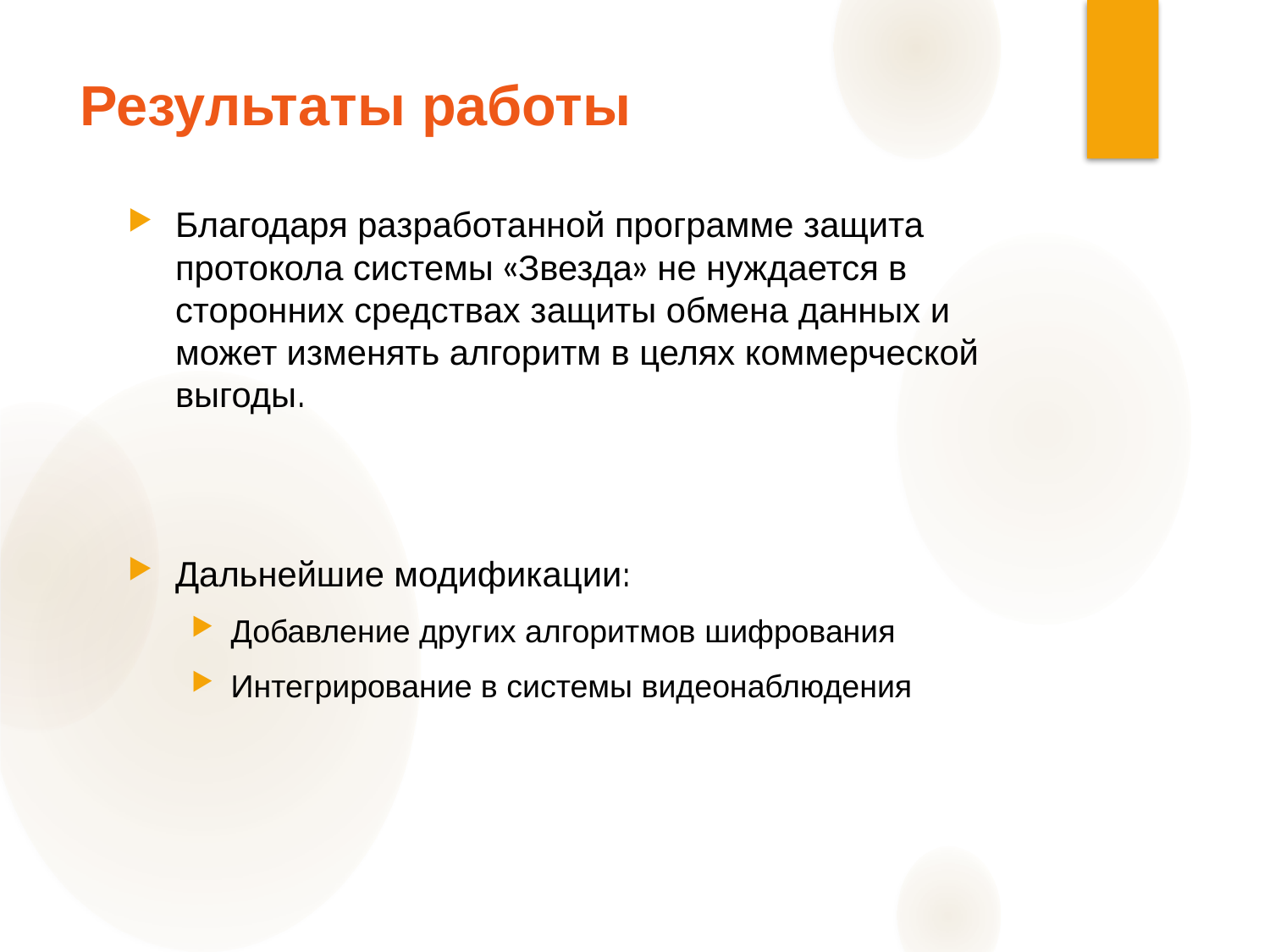

# Результаты работы
Благодаря разработанной программе защита протокола системы «Звезда» не нуждается в сторонних средствах защиты обмена данных и может изменять алгоритм в целях коммерческой выгоды.

Дальнейшие модификации:
Добавление других алгоритмов шифрования
Интегрирование в системы видеонаблюдения